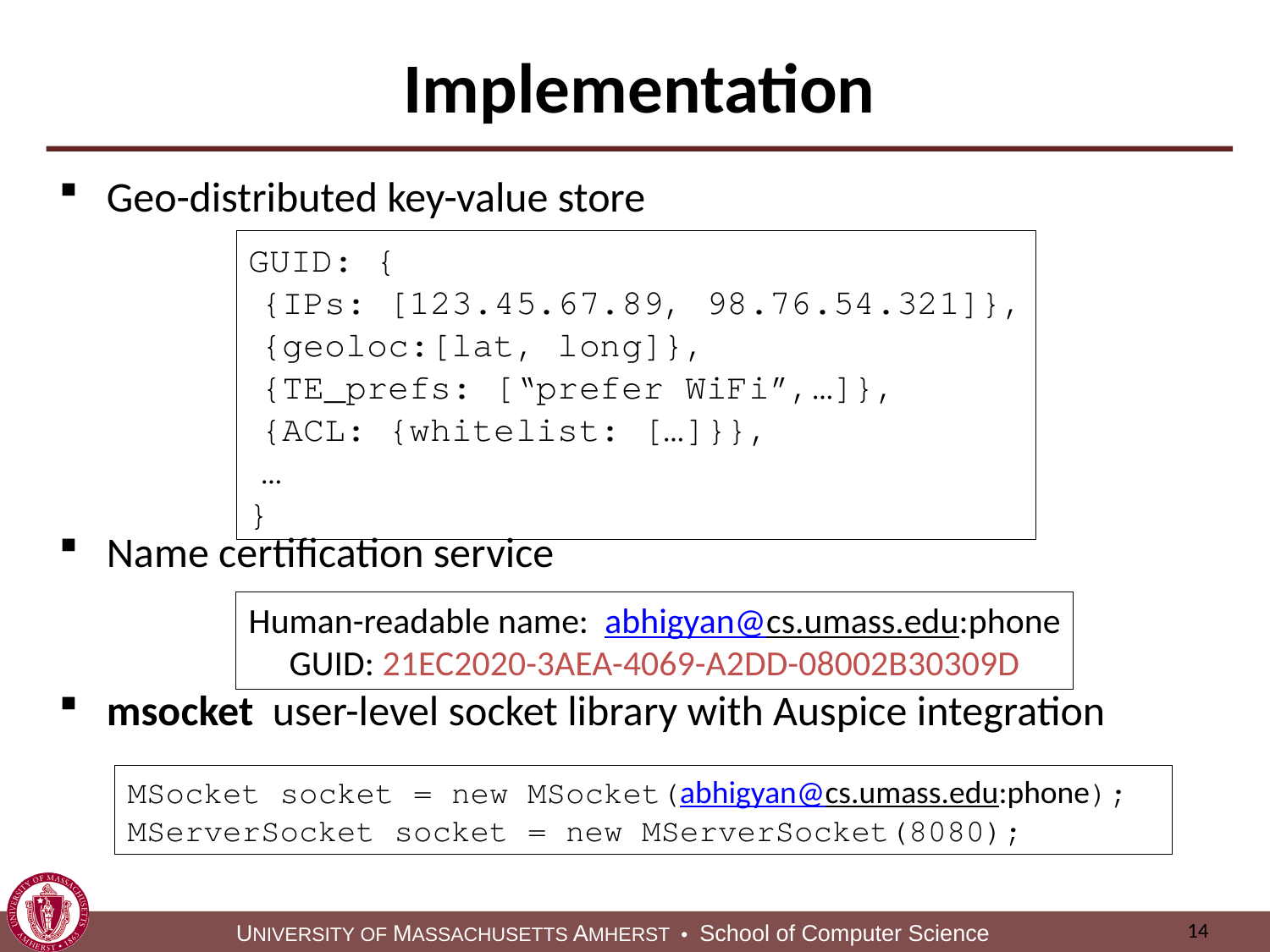

# Implementation
Geo-distributed key-value store

Name certification service

msocket  user-level socket library with Auspice integration

GUID: {
{IPs: [123.45.67.89, 98.76.54.321]},
{geoloc:[lat, long]},
{TE_prefs: [“prefer WiFi”,…]},
{ACL: {whitelist: […]}},
…
}
Human-readable name:  abhigyan@cs.umass.edu:phone
GUID: 21EC2020-3AEA-4069-A2DD-08002B30309D
MSocket socket = new MSocket(abhigyan@cs.umass.edu:phone);
MServerSocket socket = new MServerSocket(8080);
14